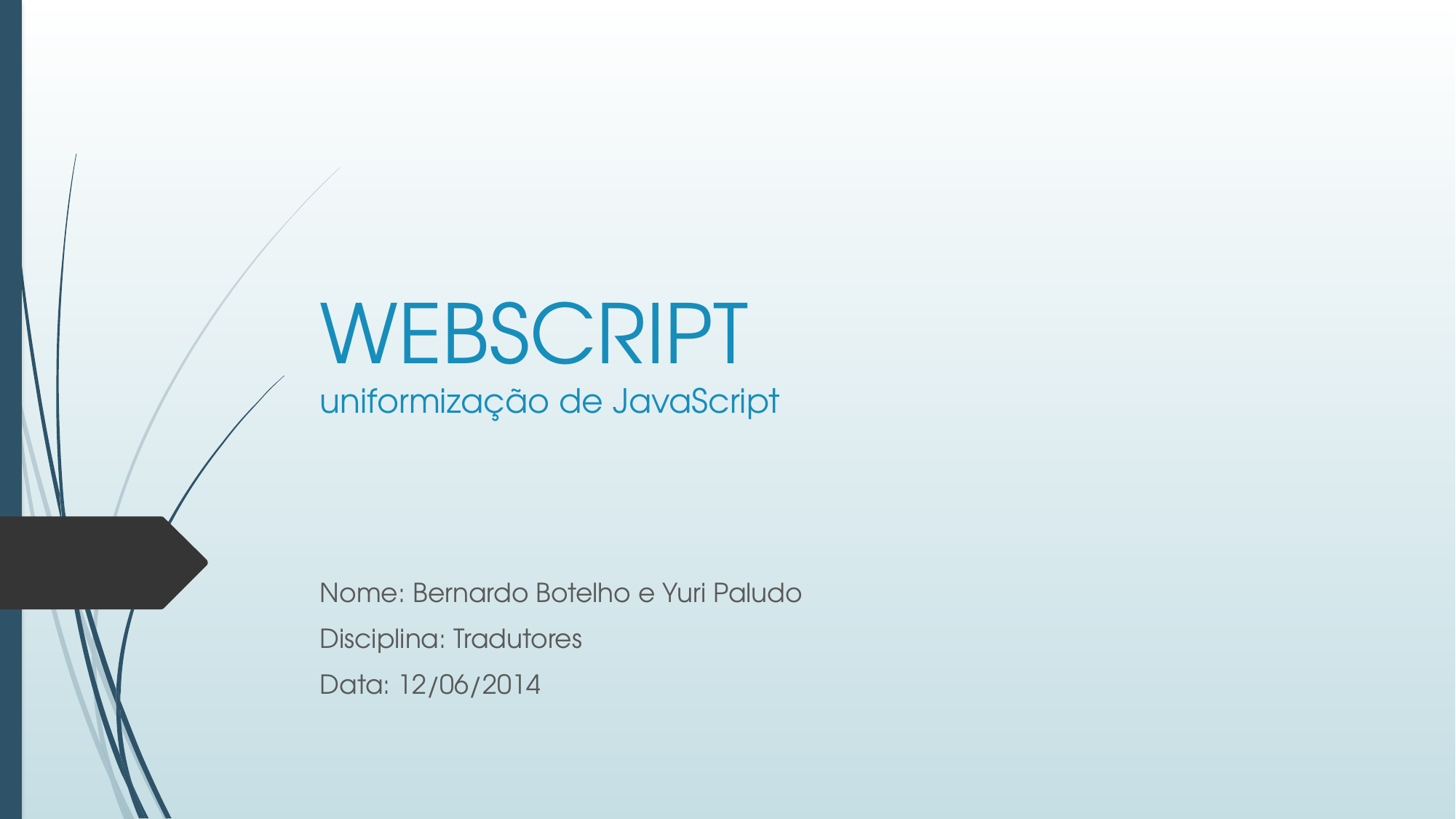

# WEBSCRIPT uniformização de JavaScript
Nome: Bernardo Botelho e Yuri Paludo
Disciplina: Tradutores
Data: 12/06/2014